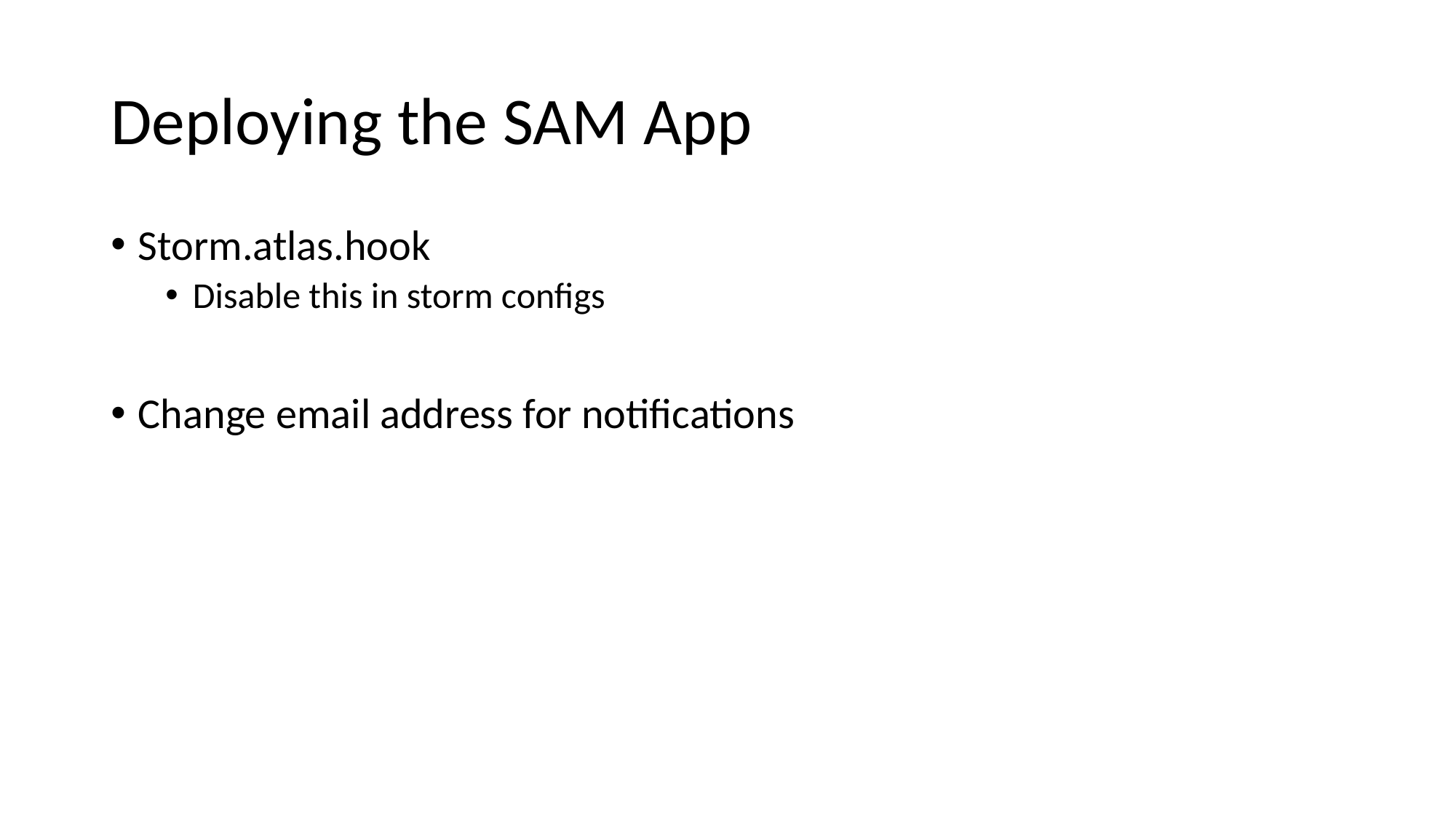

# Deploying the SAM App
Storm.atlas.hook
Disable this in storm configs

Change email address for notifications